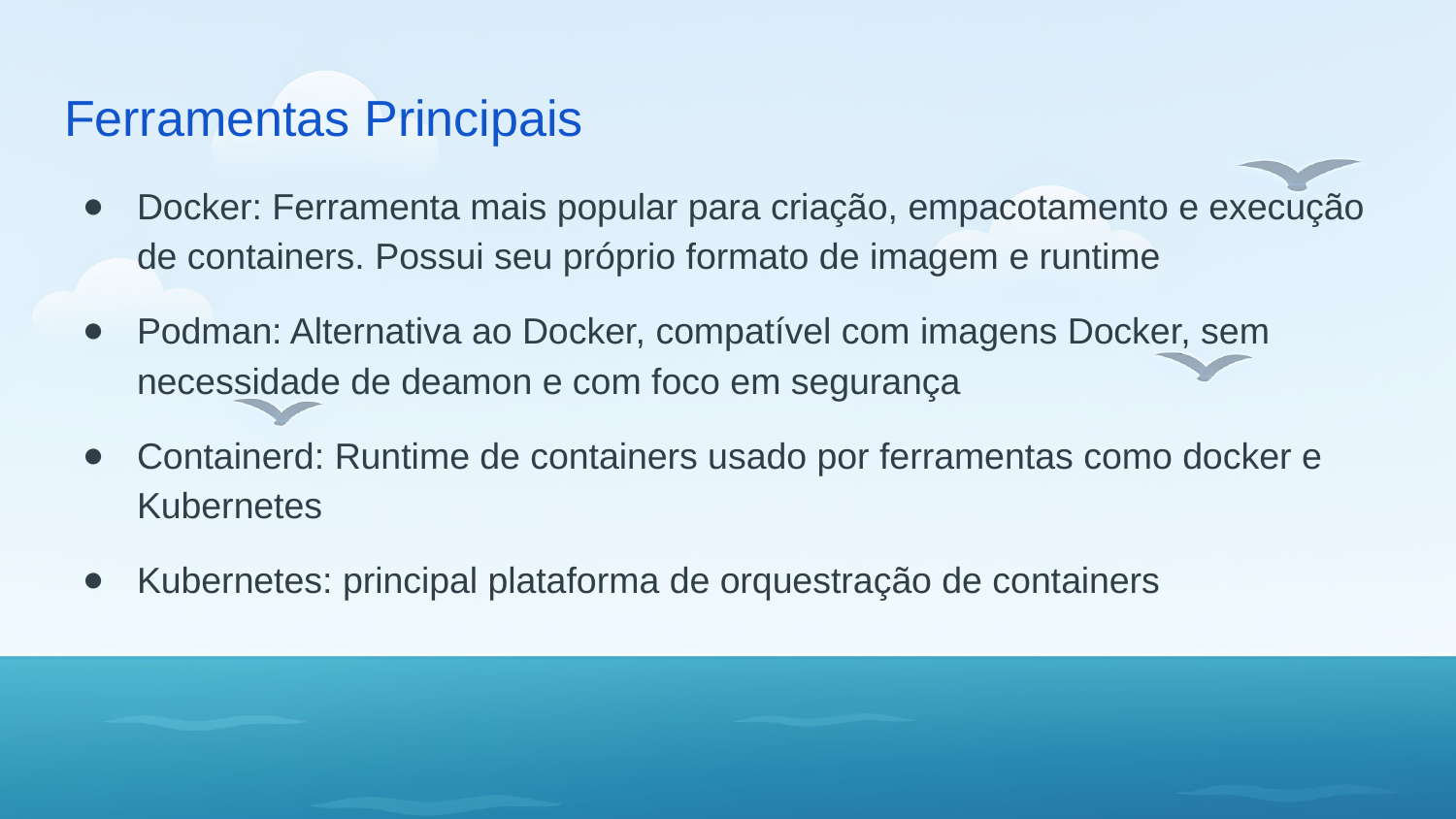

# Ferramentas Principais
Docker: Ferramenta mais popular para criação, empacotamento e execução de containers. Possui seu próprio formato de imagem e runtime
Podman: Alternativa ao Docker, compatível com imagens Docker, sem necessidade de deamon e com foco em segurança
Containerd: Runtime de containers usado por ferramentas como docker e Kubernetes
Kubernetes: principal plataforma de orquestração de containers